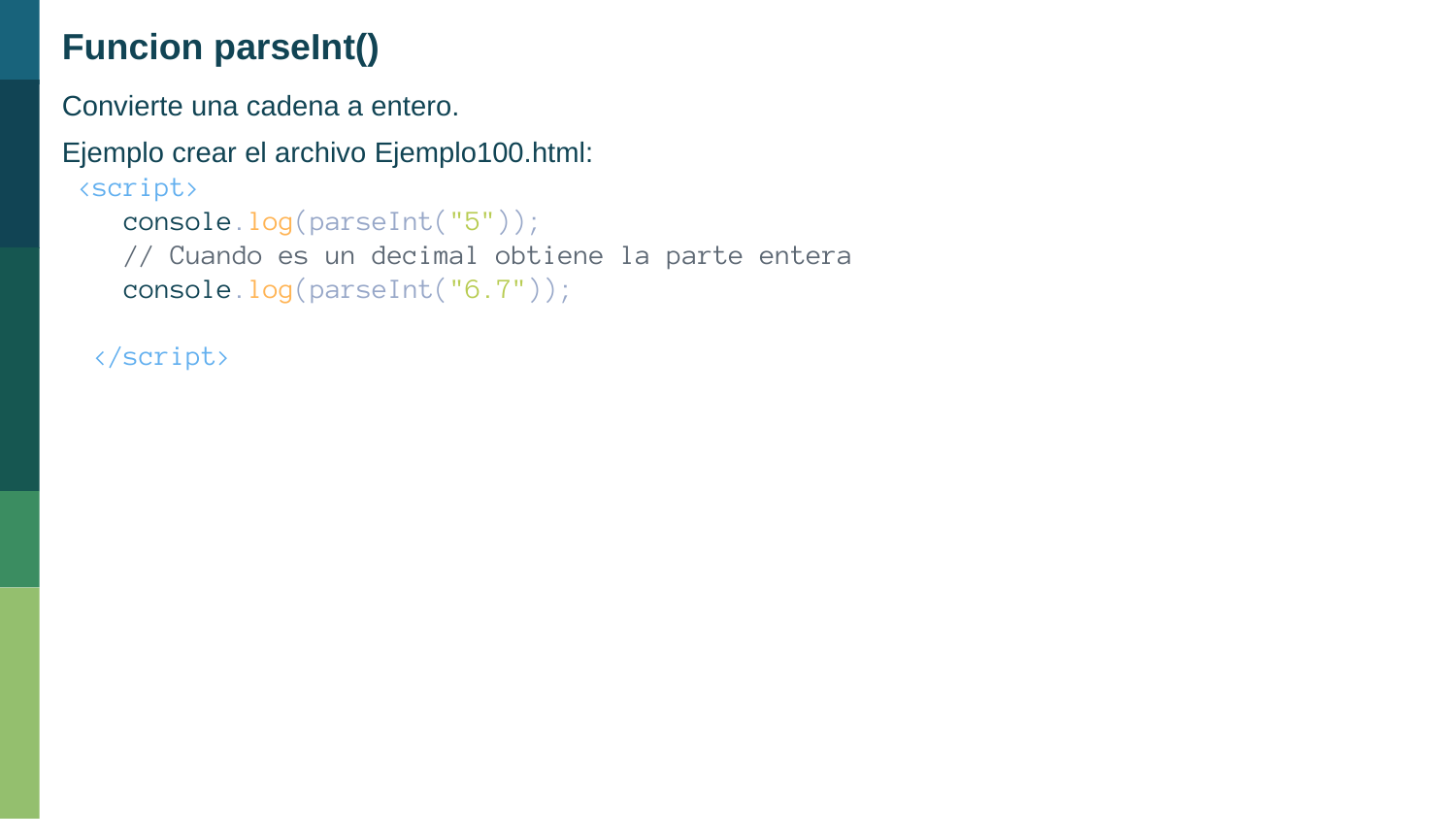

Funcion parseInt()
Convierte una cadena a entero.
Ejemplo crear el archivo Ejemplo100.html:
 <script>
    console.log(parseInt("5"));
    // Cuando es un decimal obtiene la parte entera
    console.log(parseInt("6.7"));
  </script>